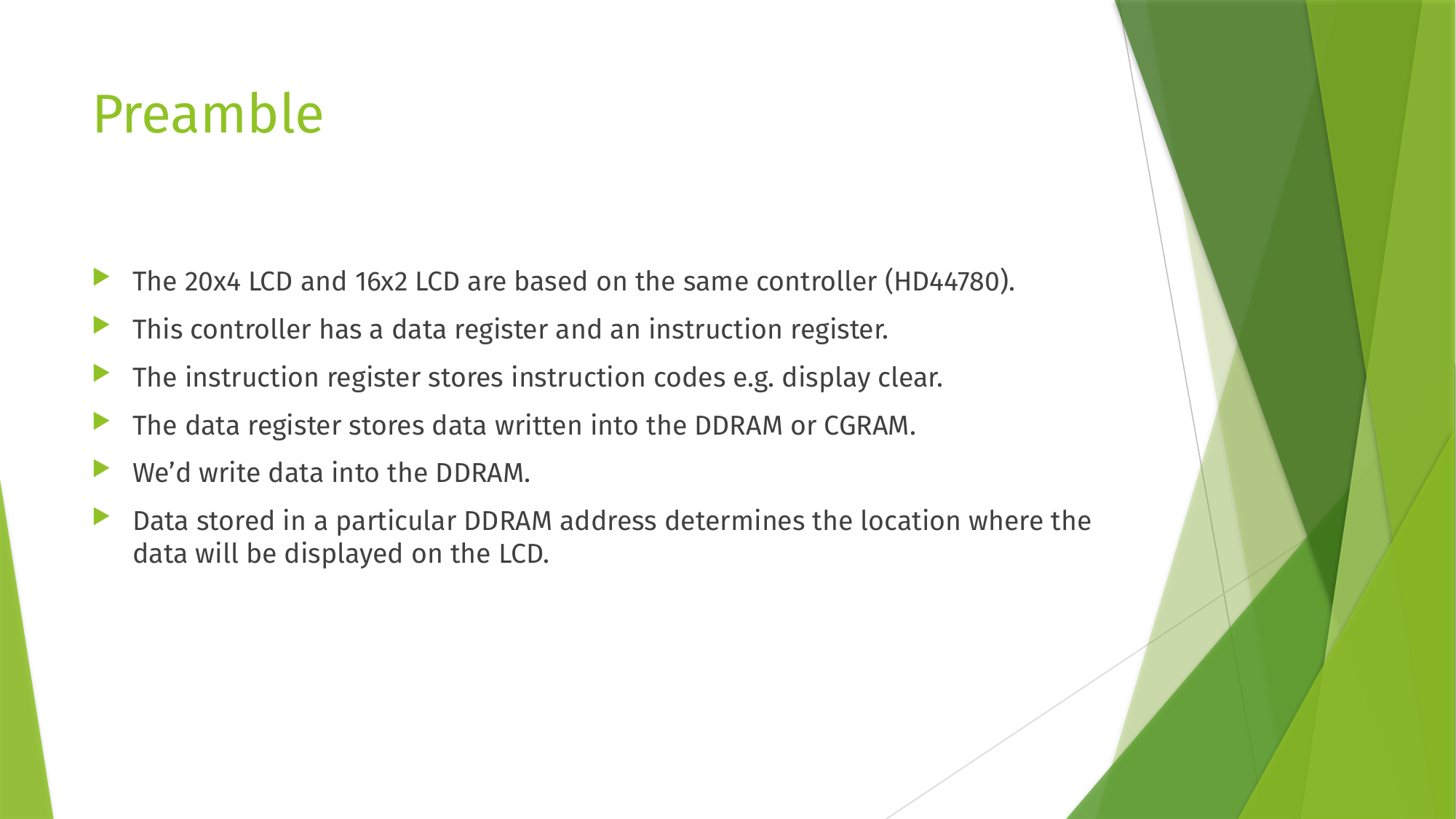

# Preamble
The 20x4 LCD and 16x2 LCD are based on the same controller (HD44780).
This controller has a data register and an instruction register.
The instruction register stores instruction codes e.g. display clear.
The data register stores data written into the DDRAM or CGRAM.
We’d write data into the DDRAM.
Data stored in a particular DDRAM address determines the location where the data will be displayed on the LCD.